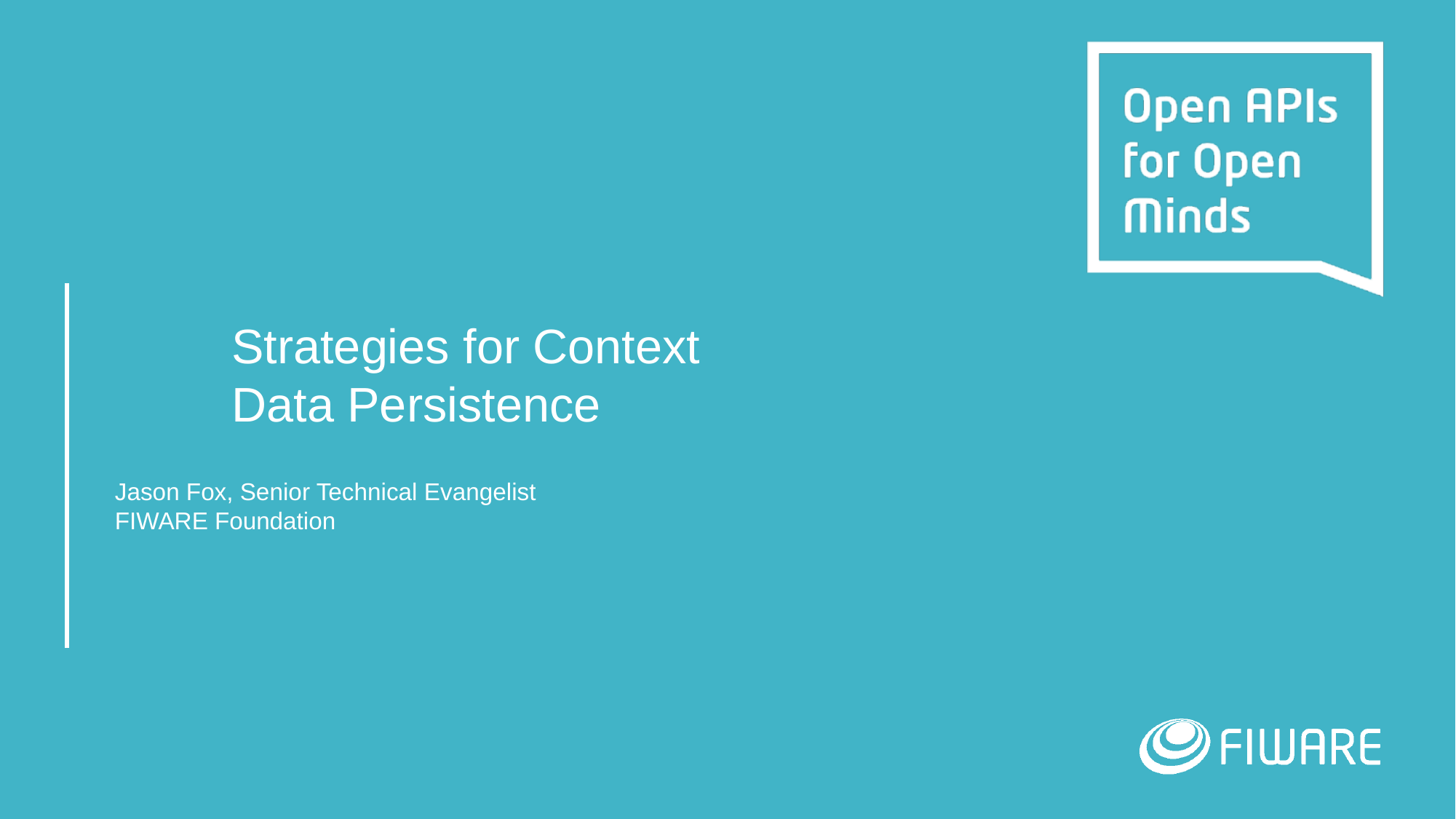

# Strategies for Context
Data Persistence
Jason Fox, Senior Technical Evangelist
FIWARE Foundation